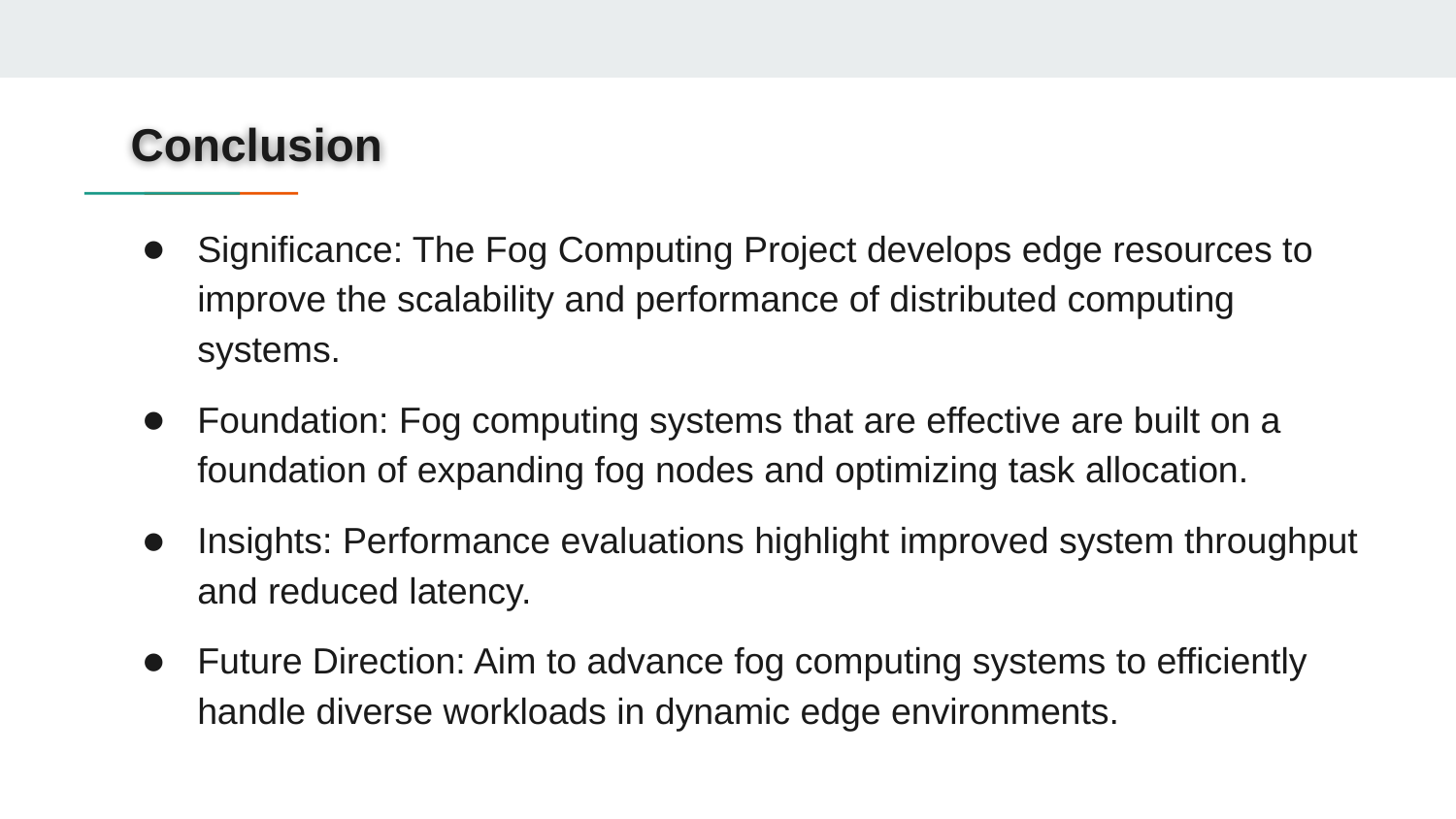

# Conclusion
Significance: The Fog Computing Project develops edge resources to improve the scalability and performance of distributed computing systems.
Foundation: Fog computing systems that are effective are built on a foundation of expanding fog nodes and optimizing task allocation.
Insights: Performance evaluations highlight improved system throughput and reduced latency.
Future Direction: Aim to advance fog computing systems to efficiently handle diverse workloads in dynamic edge environments.